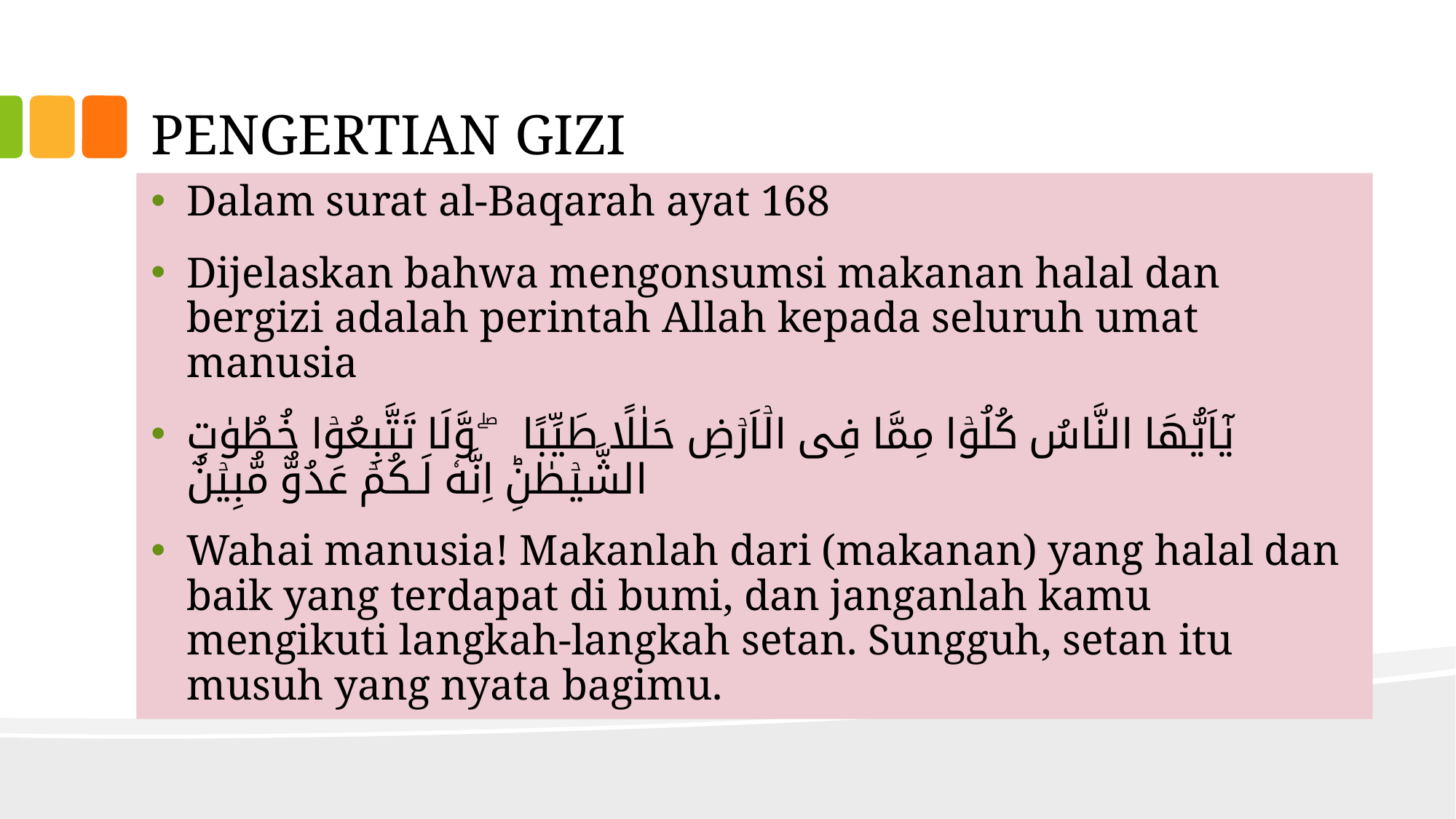

# PENGERTIAN GIZI
Dalam surat al-Baqarah ayat 168
Dijelaskan bahwa mengonsumsi makanan halal dan bergizi adalah perintah Allah kepada seluruh umat manusia
يٰٓاَيُّهَا النَّاسُ كُلُوۡا مِمَّا فِى الۡاَرۡضِ حَلٰلًا طَيِّبًا  ۖ وَّلَا تَتَّبِعُوۡا خُطُوٰتِ الشَّيۡطٰنِؕ اِنَّهٗ لَـكُمۡ عَدُوٌّ مُّبِيۡنٌ
Wahai manusia! Makanlah dari (makanan) yang halal dan baik yang terdapat di bumi, dan janganlah kamu mengikuti langkah-langkah setan. Sungguh, setan itu musuh yang nyata bagimu.